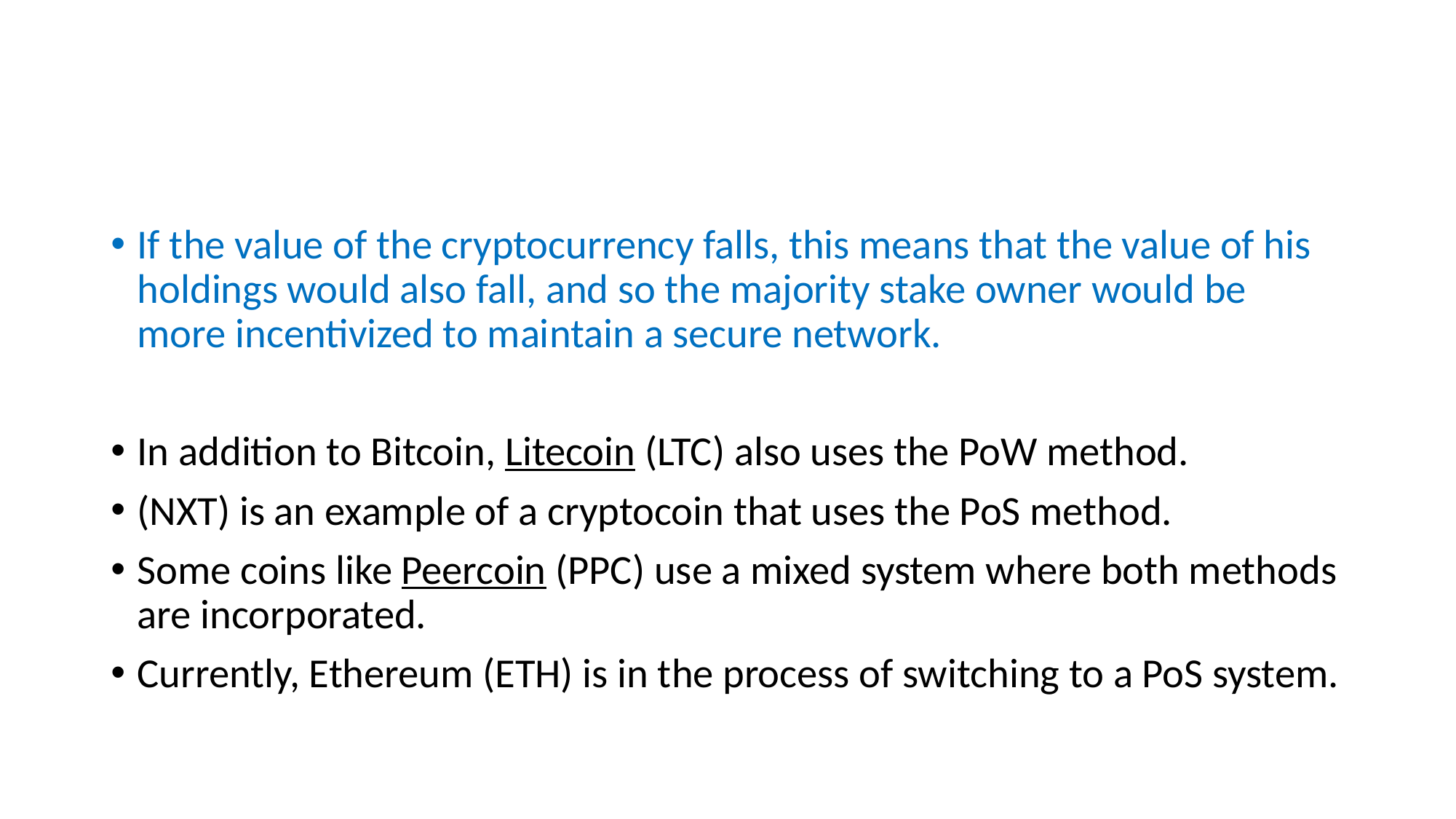

#
If the value of the cryptocurrency falls, this means that the value of his holdings would also fall, and so the majority stake owner would be more incentivized to maintain a secure network.

In addition to Bitcoin, Litecoin (LTC) also uses the PoW method.
(NXT) is an example of a cryptocoin that uses the PoS method.
Some coins like Peercoin (PPC) use a mixed system where both methods are incorporated.
Currently, Ethereum (ETH) is in the process of switching to a PoS system.